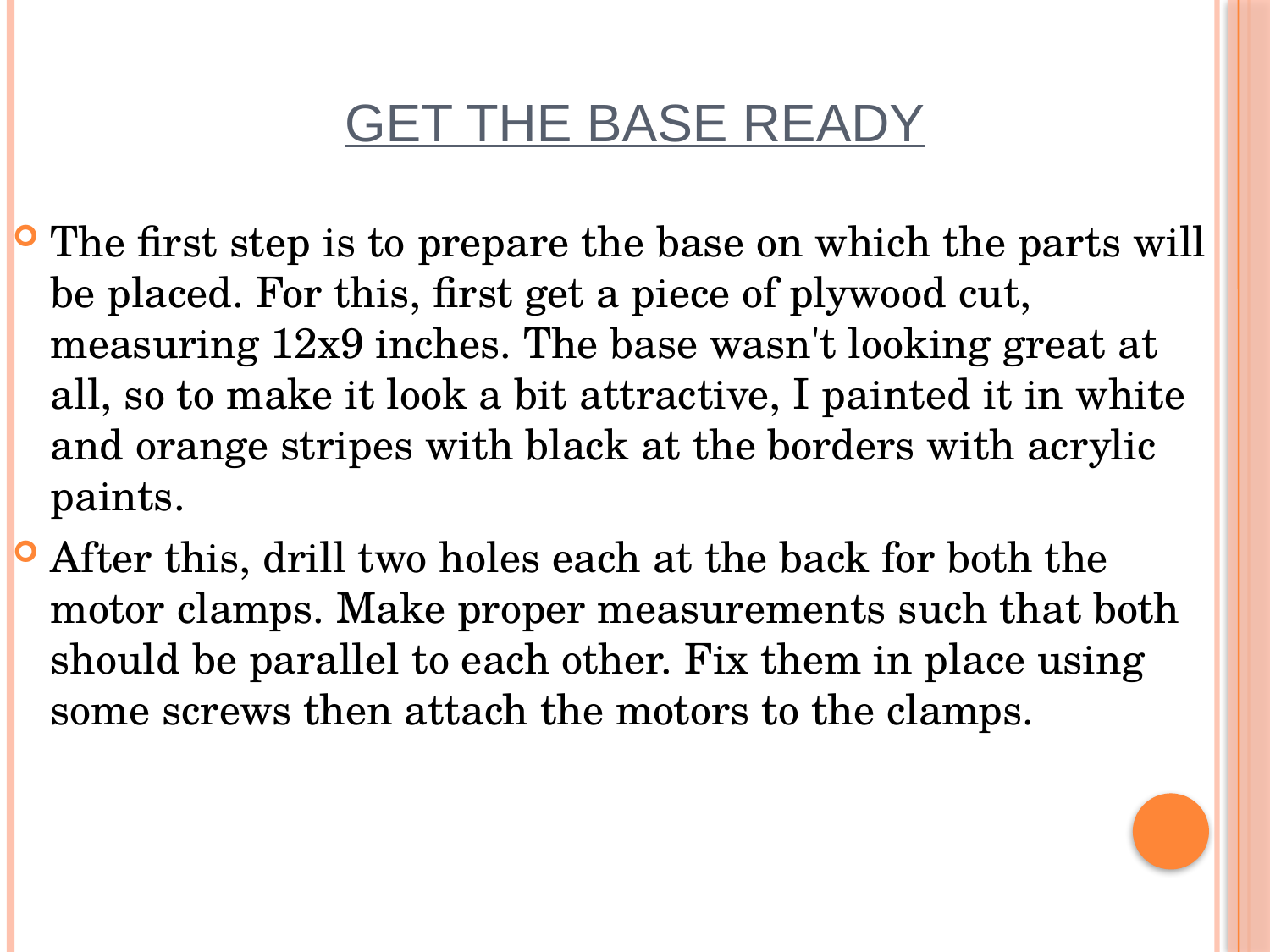

# GET THE BASE READY
The first step is to prepare the base on which the parts will be placed. For this, first get a piece of plywood cut, measuring 12x9 inches. The base wasn't looking great at all, so to make it look a bit attractive, I painted it in white and orange stripes with black at the borders with acrylic paints.
After this, drill two holes each at the back for both the motor clamps. Make proper measurements such that both should be parallel to each other. Fix them in place using some screws then attach the motors to the clamps.